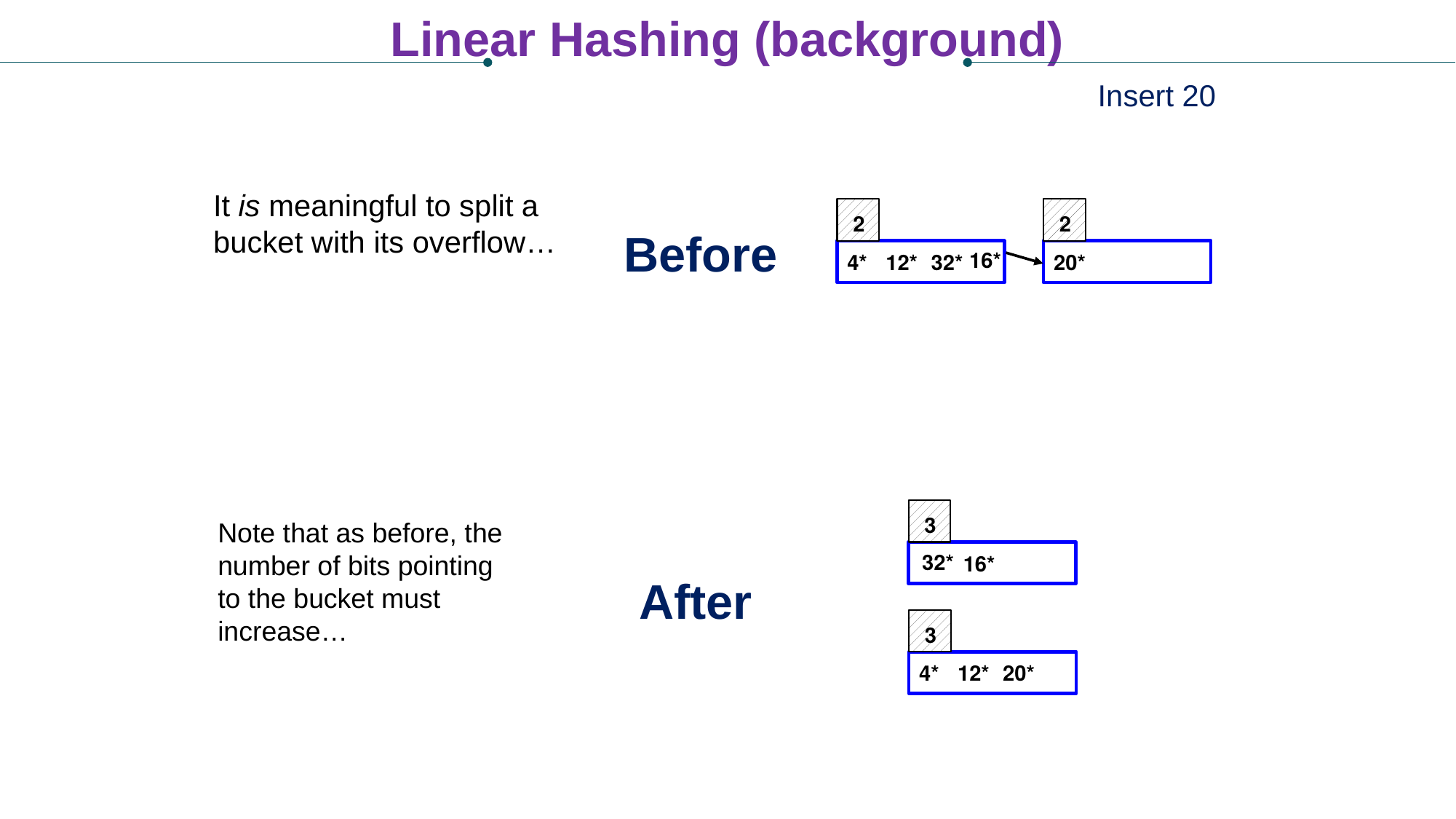

Linear Hashing (background)
Insert 20
It is meaningful to split a bucket with its overflow…

2

16*
4*
12*
32*

2
Before

20*

3
Note that as before, the number of bits pointing to the bucket must increase…

32*
16*
After

3

4*
12*
20*